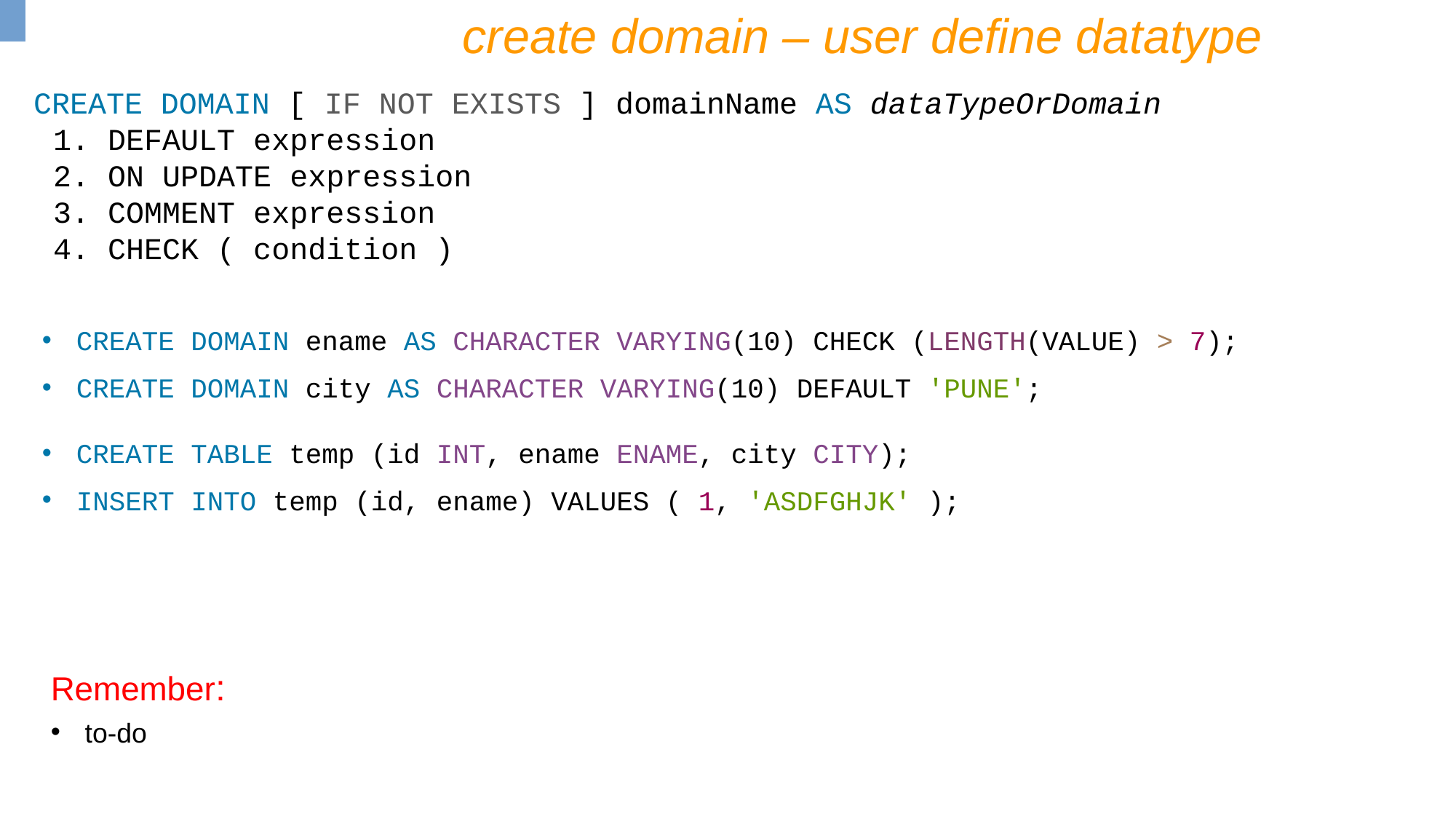

create domain – user define datatype
CREATE DOMAIN [ IF NOT EXISTS ] domainName AS dataTypeOrDomain
DEFAULT expression
ON UPDATE expression
COMMENT expression
CHECK ( condition )
CREATE DOMAIN ename AS CHARACTER VARYING(10) CHECK (LENGTH(VALUE) > 7);

CREATE DOMAIN city AS CHARACTER VARYING(10) DEFAULT 'PUNE';

CREATE TABLE temp (id INT, ename ENAME, city CITY);

INSERT INTO temp (id, ename) VALUES ( 1, 'ASDFGHJK' );
Remember:

to-do